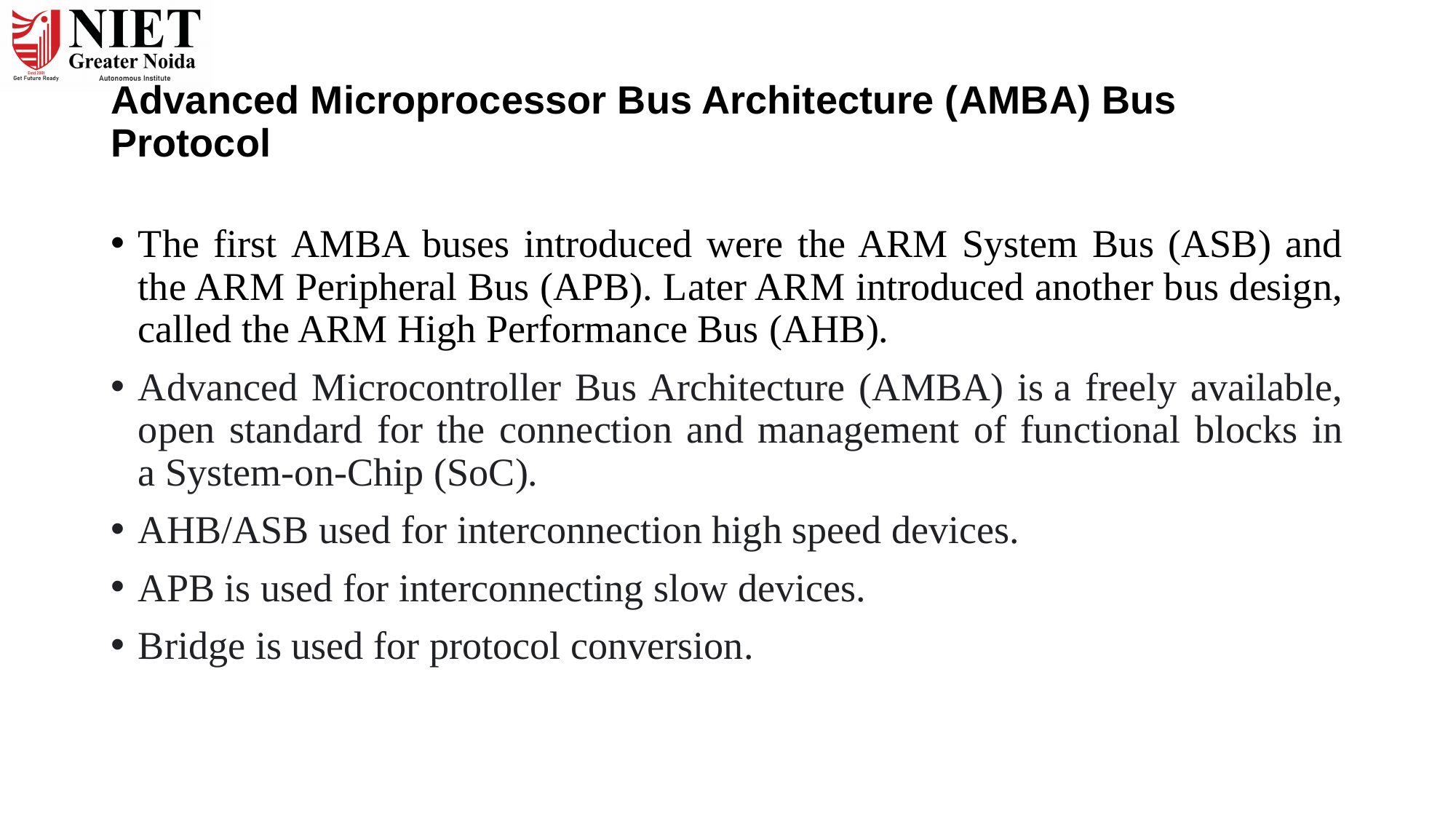

# Advanced Microprocessor Bus Architecture (AMBA) Bus Protocol
The first AMBA buses introduced were the ARM System Bus (ASB) and the ARM Peripheral Bus (APB). Later ARM introduced another bus design, called the ARM High Performance Bus (AHB).
Advanced Microcontroller Bus Architecture (AMBA) is a freely available, open standard for the connection and management of functional blocks in a System-on-Chip (SoC).
AHB/ASB used for interconnection high speed devices.
APB is used for interconnecting slow devices.
Bridge is used for protocol conversion.